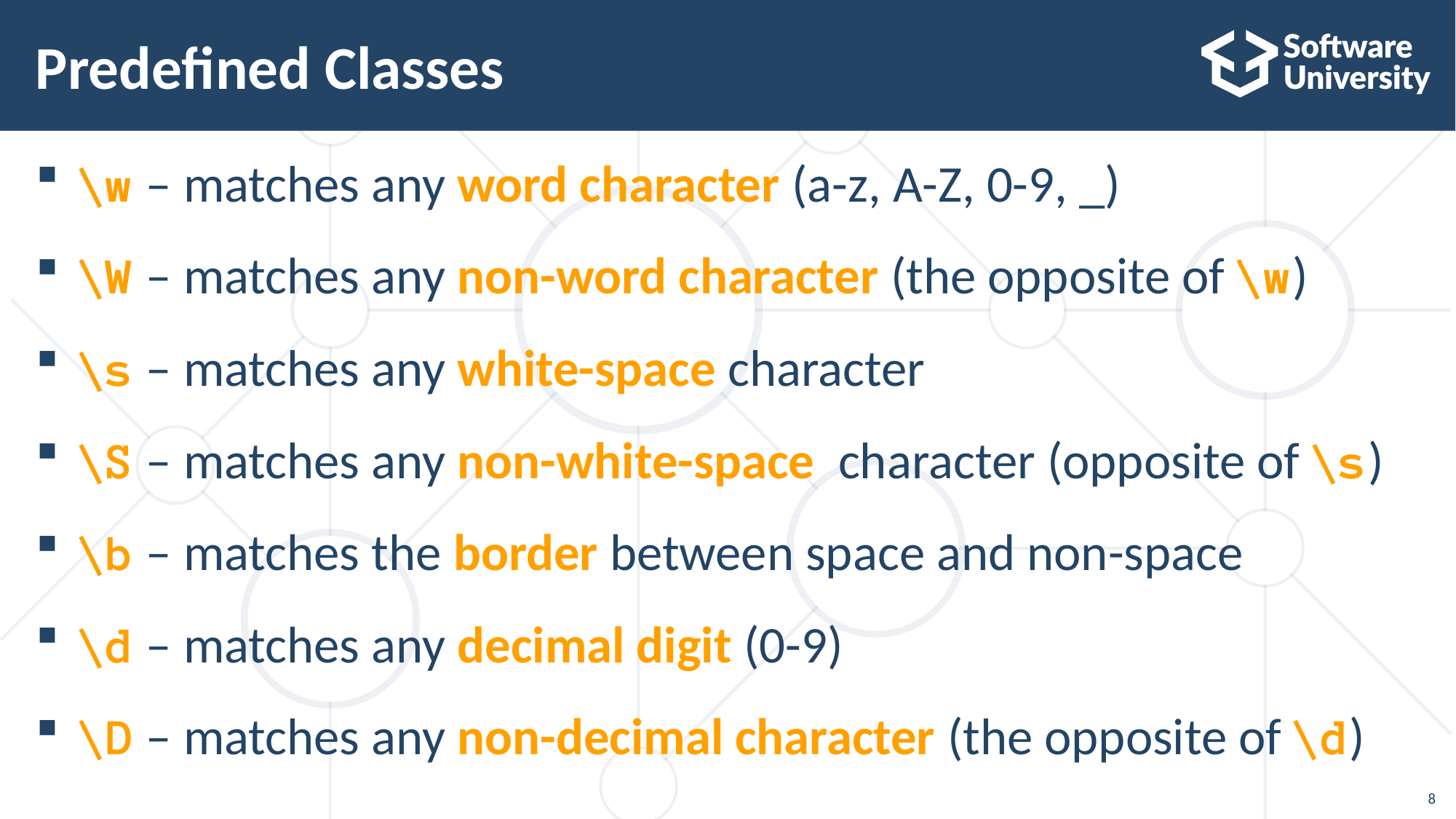

# Predefined Classes
\w – matches any word character (a-z, A-Z, 0-9, _)
\W – matches any non-word character (the opposite of \w)
\s – matches any white-space character
\S – matches any non-white-space  character (opposite of \s)
\b – matches the border between space and non-space
\d – matches any decimal digit (0-9)
\D – matches any non-decimal character (the opposite of \d)

8